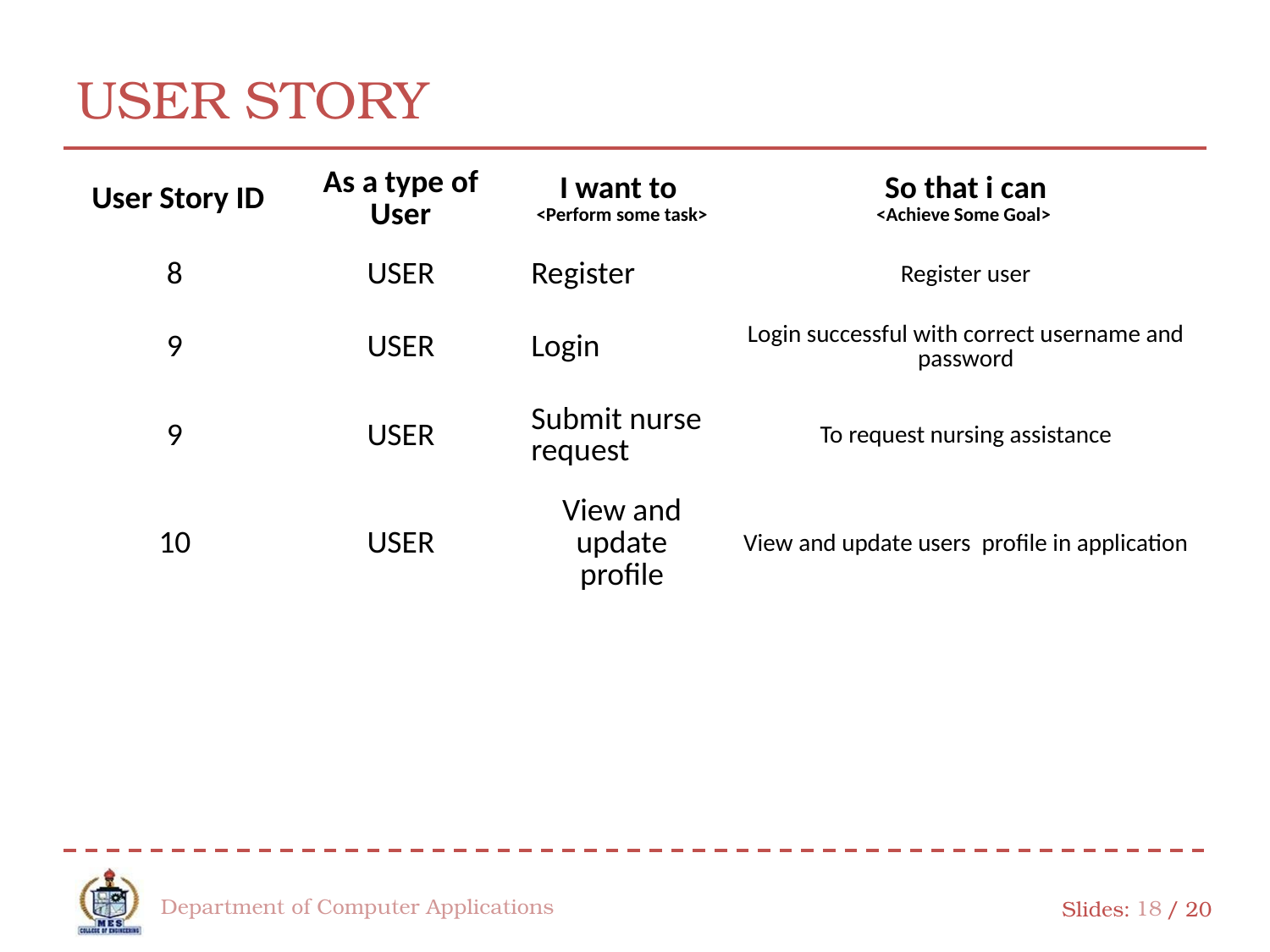

# USER STORY
| User Story ID | As a type of User | I want to <Perform some task> | So that i can <Achieve Some Goal> |
| --- | --- | --- | --- |
| 8 | USER | Register | Register user |
| 9 | USER | Login | Login successful with correct username and password |
| 9 | USER | Submit nurse request | To request nursing assistance |
| 10 | USER | View and update profile | View and update users profile in application |

Department of Computer Applications
18